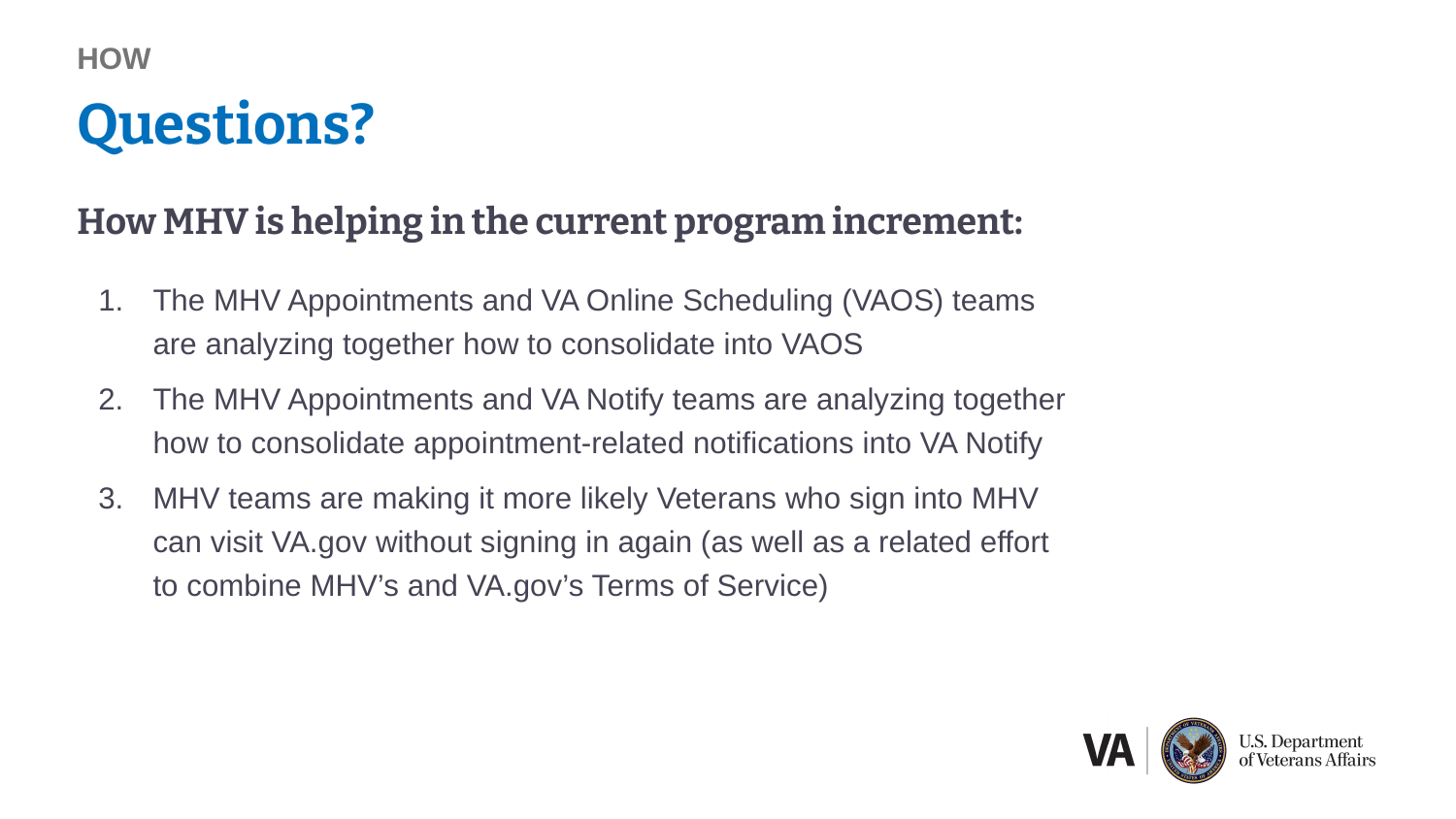

HOW
# Questions?
How MHV is helping in the current program increment:
The MHV Appointments and VA Online Scheduling (VAOS) teams are analyzing together how to consolidate into VAOS
The MHV Appointments and VA Notify teams are analyzing together how to consolidate appointment-related notifications into VA Notify
MHV teams are making it more likely Veterans who sign into MHV can visit VA.gov without signing in again (as well as a related effort to combine MHV’s and VA.gov’s Terms of Service)